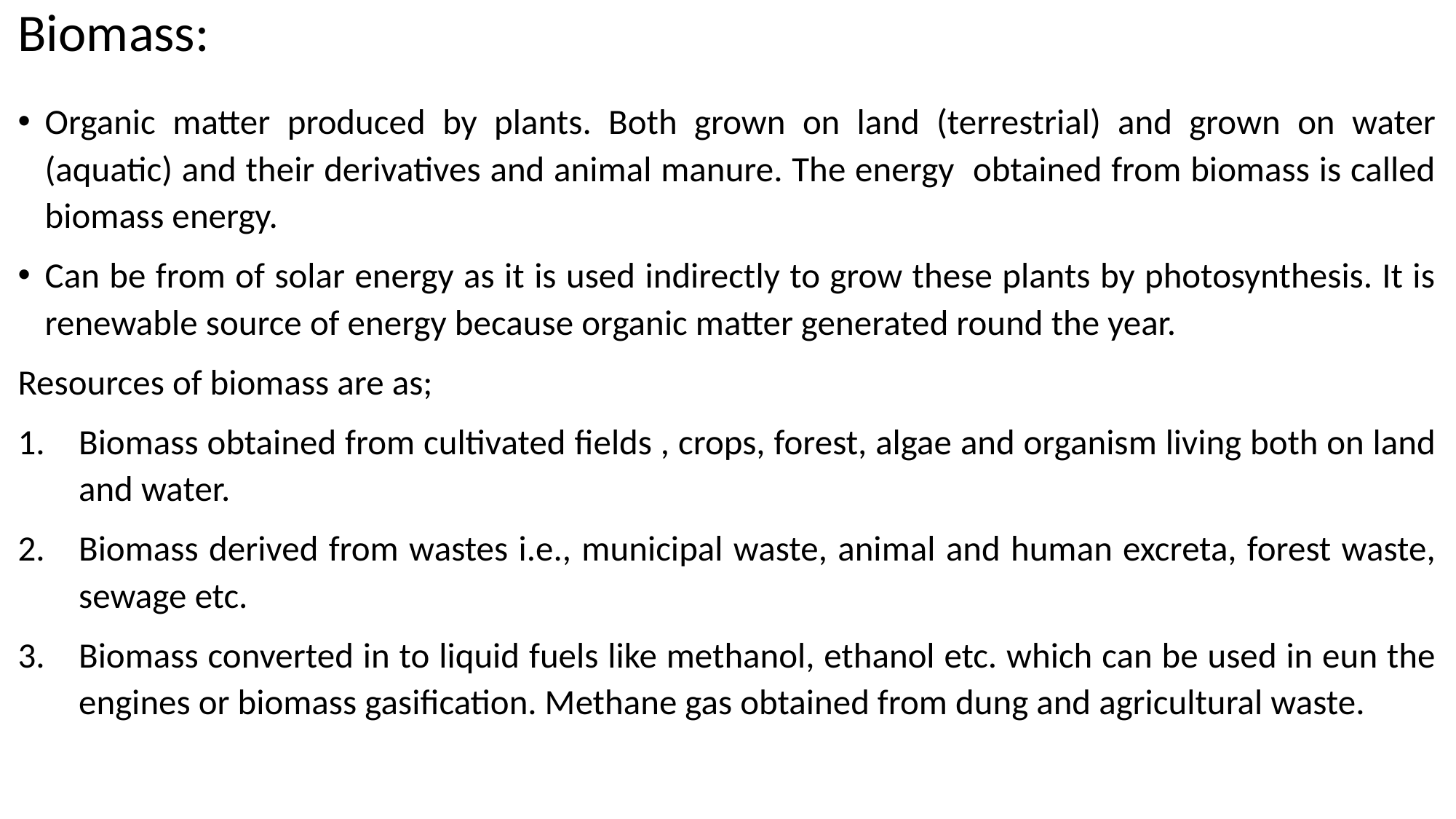

# Biomass:
Organic matter produced by plants. Both grown on land (terrestrial) and grown on water (aquatic) and their derivatives and animal manure. The energy  obtained from biomass is called biomass energy.
Can be from of solar energy as it is used indirectly to grow these plants by photosynthesis. It is renewable source of energy because organic matter generated round the year.
Resources of biomass are as;
Biomass obtained from cultivated fields , crops, forest, algae and organism living both on land and water.
Biomass derived from wastes i.e., municipal waste, animal and human excreta, forest waste, sewage etc.
Biomass converted in to liquid fuels like methanol, ethanol etc. which can be used in eun the engines or biomass gasification. Methane gas obtained from dung and agricultural waste.